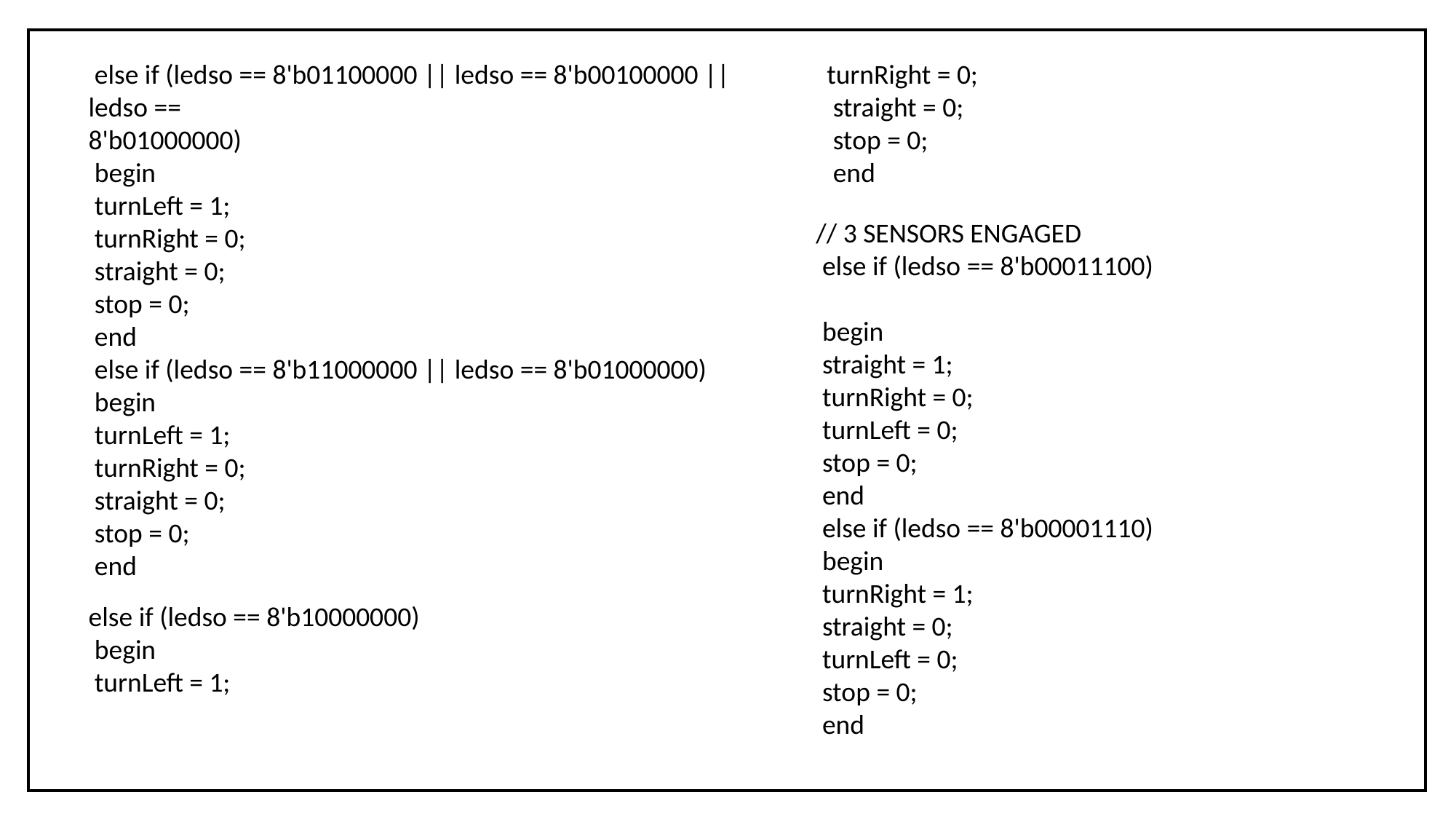

|  |
| --- |
 else if (ledso == 8'b01100000 || ledso == 8'b00100000 || ledso ==
8'b01000000)
 begin
 turnLeft = 1;
 turnRight = 0;
 straight = 0;
 stop = 0;
 end
 else if (ledso == 8'b11000000 || ledso == 8'b01000000)
 begin
 turnLeft = 1;
 turnRight = 0;
 straight = 0;
 stop = 0;
 end
turnRight = 0;
 straight = 0;
 stop = 0;
 end
// 3 SENSORS ENGAGED
 else if (ledso == 8'b00011100)

 begin
 straight = 1;
 turnRight = 0;
 turnLeft = 0;
 stop = 0;
 end
 else if (ledso == 8'b00001110)
 begin
 turnRight = 1;
 straight = 0;
 turnLeft = 0;
 stop = 0;
 end
else if (ledso == 8'b10000000)
 begin
 turnLeft = 1;